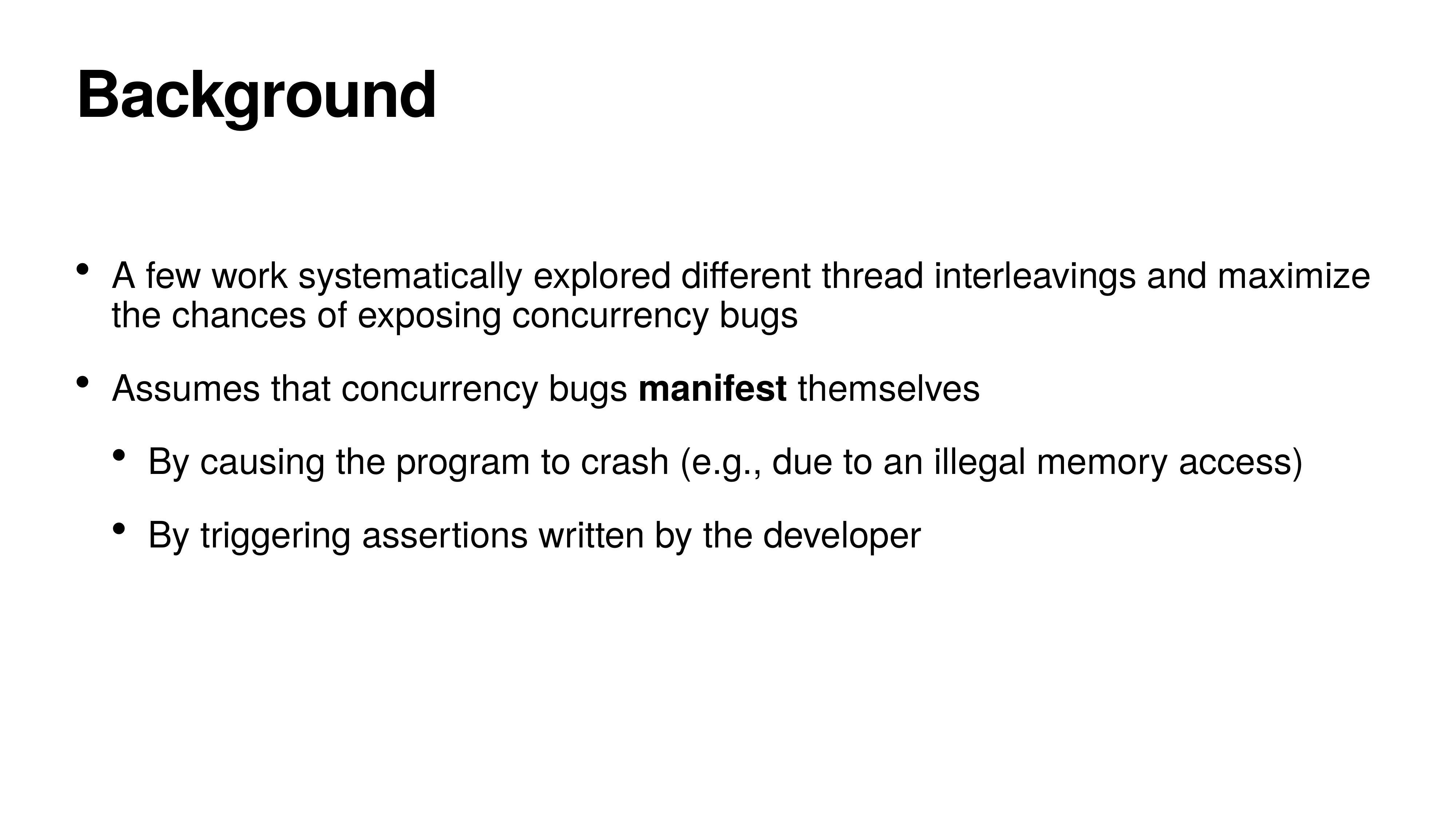

# Background

A few work systematically explored different thread interleavings and maximize the chances of exposing concurrency bugs
Assumes that concurrency bugs manifest themselves
By causing the program to crash (e.g., due to an illegal memory access)
By triggering assertions written by the developer
3